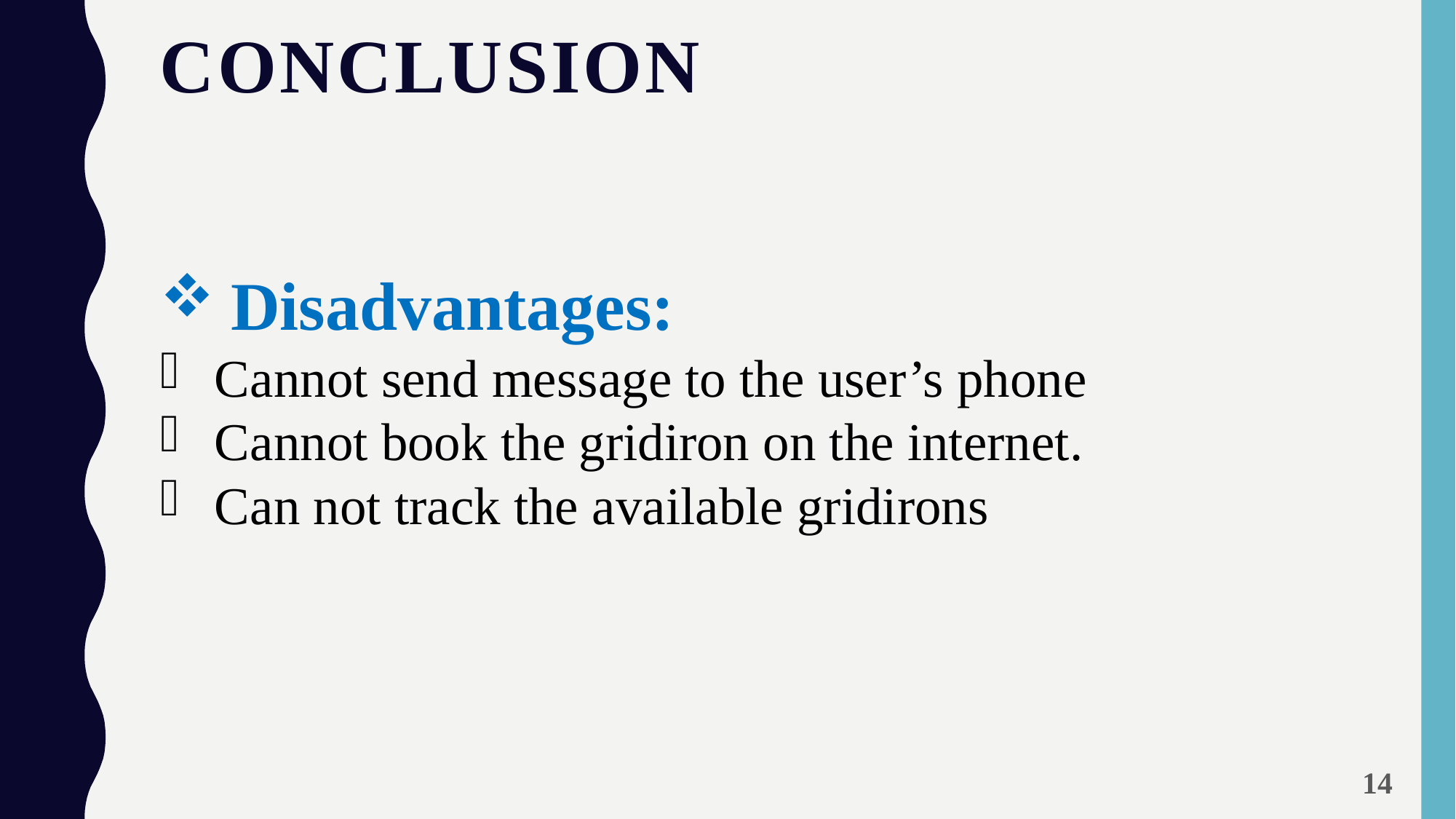

conclusion
 Disadvantages:
Cannot send message to the user’s phone
Cannot book the gridiron on the internet.
Can not track the available gridirons
14